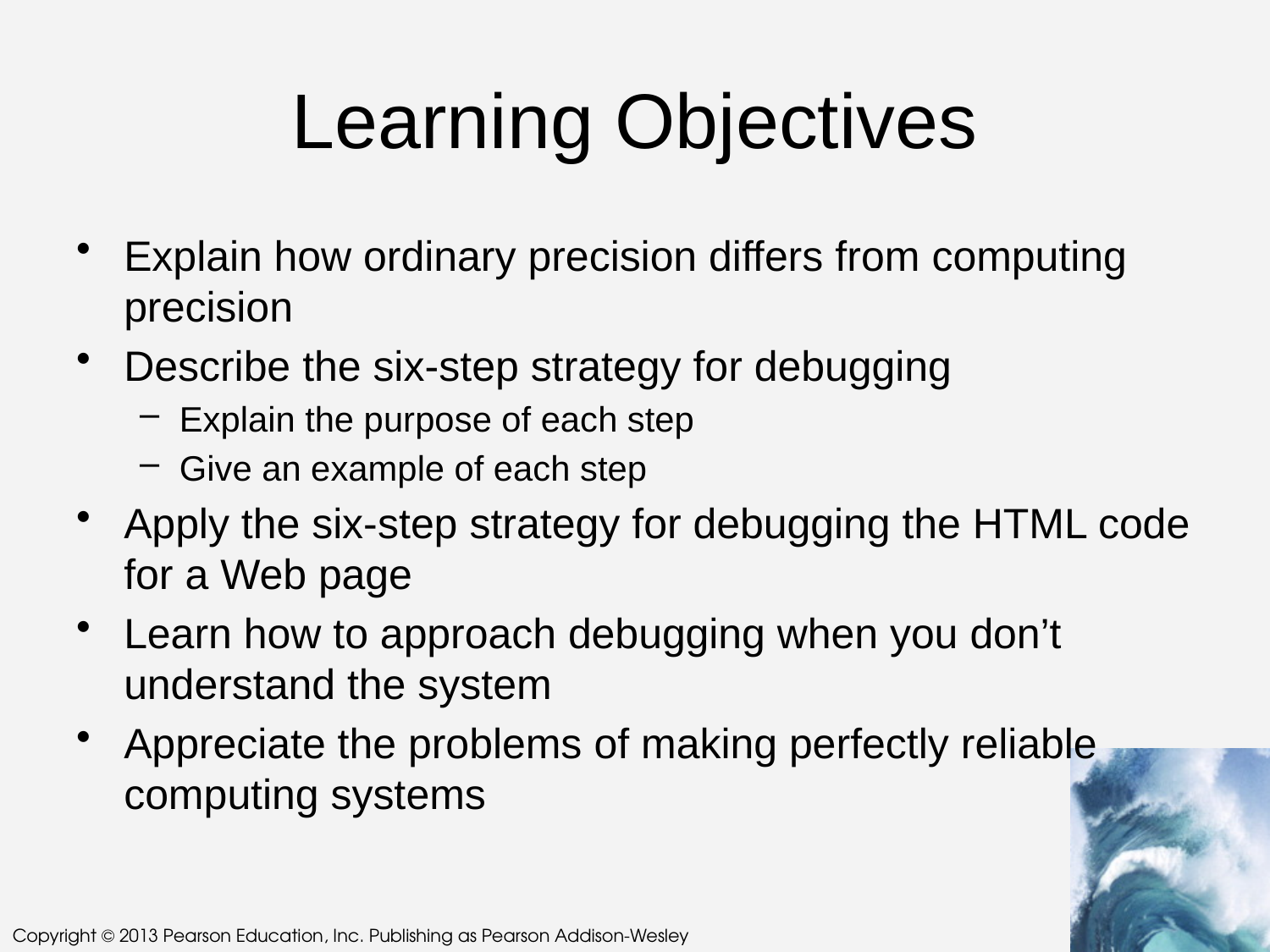

# Learning Objectives
Explain how ordinary precision differs from computing precision
Describe the six-step strategy for debugging
Explain the purpose of each step
Give an example of each step
Apply the six-step strategy for debugging the HTML code for a Web page
Learn how to approach debugging when you don’t understand the system
Appreciate the problems of making perfectly reliable computing systems